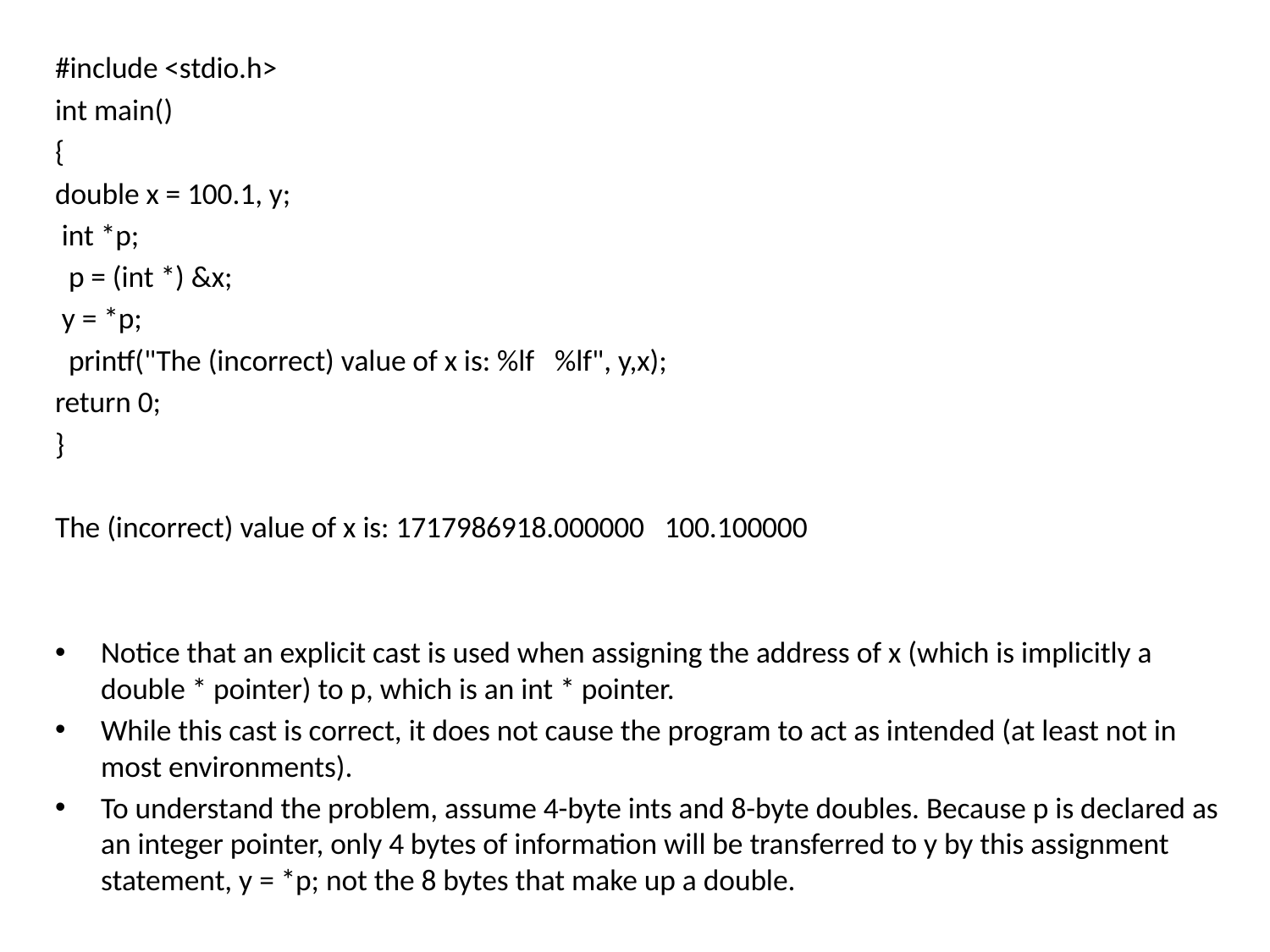

#include <stdio.h>
int main()
{
double x = 100.1, y;
 int *p;
  p = (int *) &x;
 y = *p;
  printf("The (incorrect) value of x is: %lf   %lf", y,x);
return 0;
}

The (incorrect) value of x is: 1717986918.000000   100.100000

Notice that an explicit cast is used when assigning the address of x (which is implicitly a double * pointer) to p, which is an int * pointer.
While this cast is correct, it does not cause the program to act as intended (at least not in most environments).
To understand the problem, assume 4-byte ints and 8-byte doubles. Because p is declared as an integer pointer, only 4 bytes of information will be transferred to y by this assignment statement, y = *p; not the 8 bytes that make up a double.